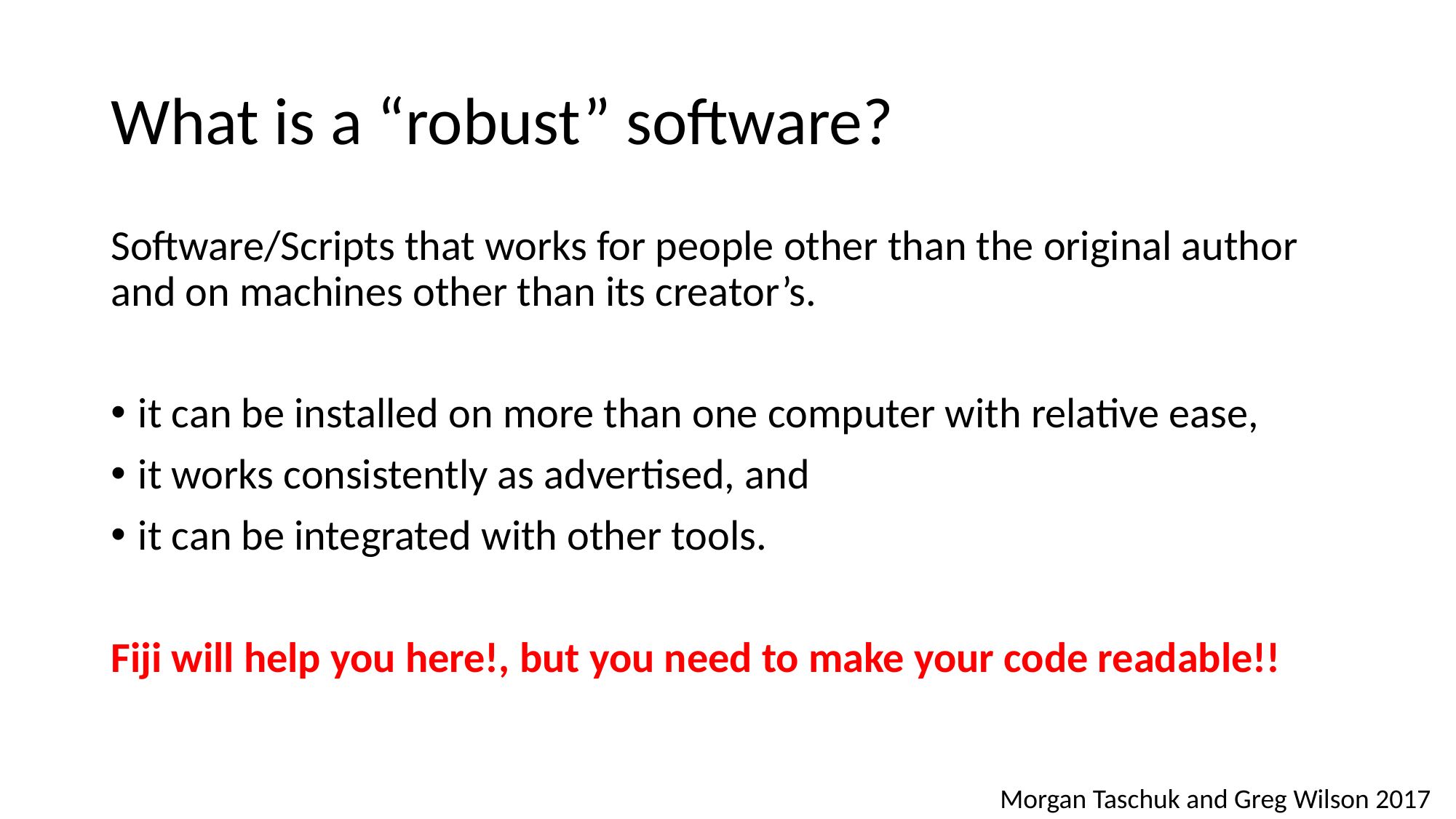

# What is a “robust” software?
Software/Scripts that works for people other than the original author and on machines other than its creator’s.

it can be installed on more than one computer with relative ease,
it works consistently as advertised, and
it can be integrated with other tools.

Fiji will help you here!, but you need to make your code readable!!

Morgan Taschuk and Greg Wilson 2017